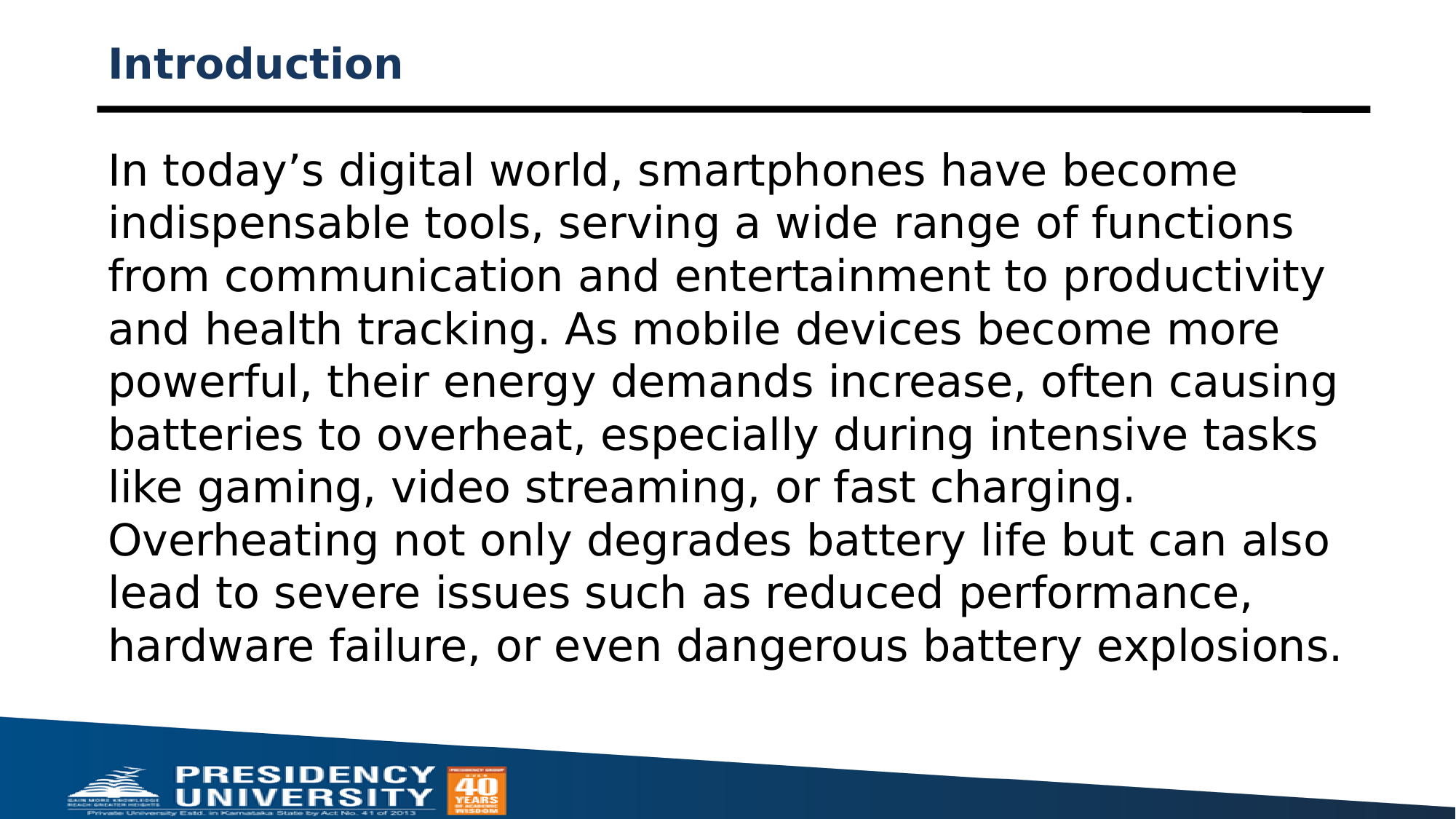

# Introduction
In today’s digital world, smartphones have become indispensable tools, serving a wide range of functions from communication and entertainment to productivity and health tracking. As mobile devices become more powerful, their energy demands increase, often causing batteries to overheat, especially during intensive tasks like gaming, video streaming, or fast charging. Overheating not only degrades battery life but can also lead to severe issues such as reduced performance,  hardware failure, or even dangerous battery explosions.